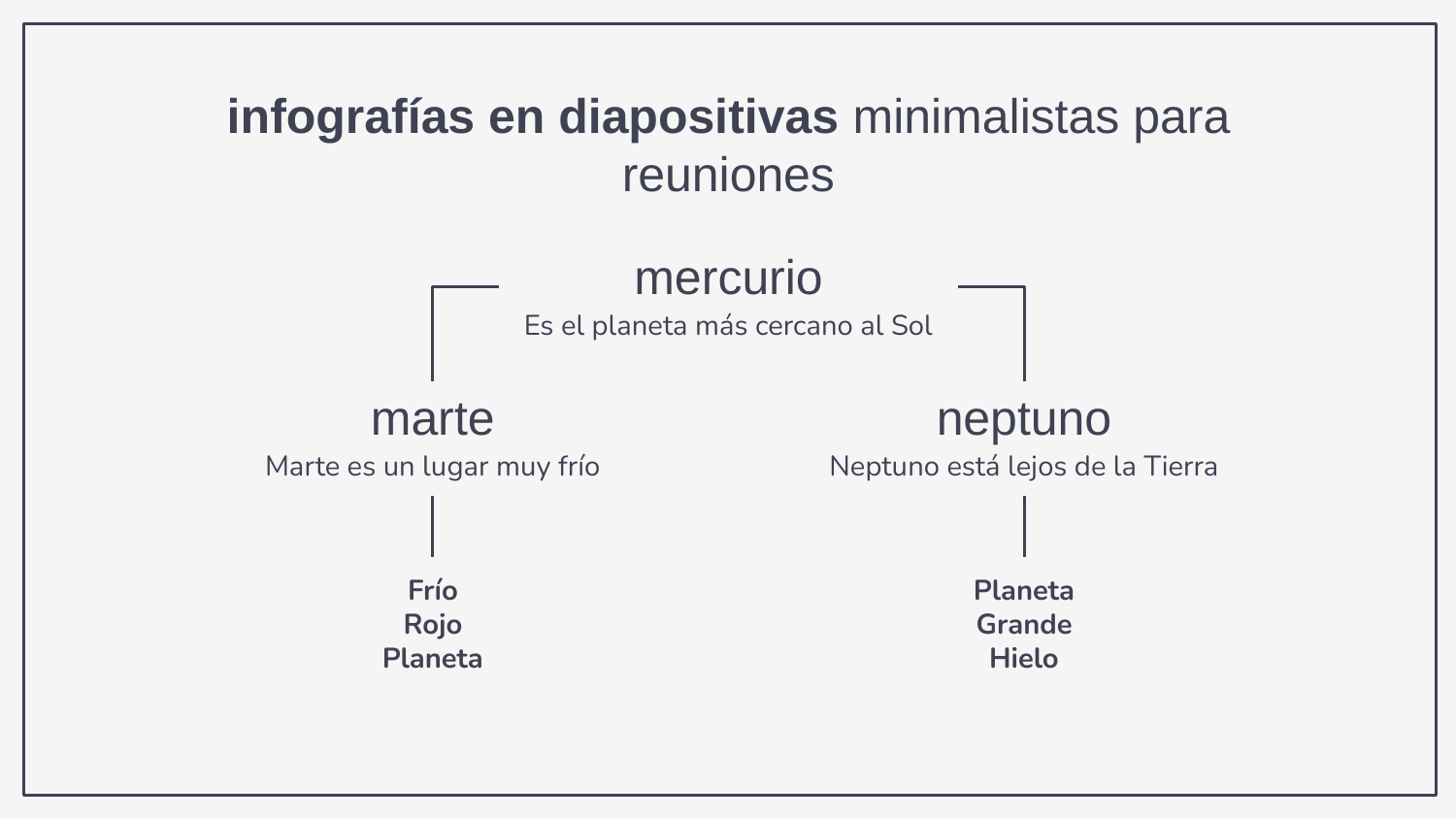

# infografías en diapositivas minimalistas para reuniones
mercurio
Es el planeta más cercano al Sol
marte
Marte es un lugar muy frío
neptuno
Neptuno está lejos de la Tierra
Frío
Rojo
Planeta
Planeta
Grande
Hielo